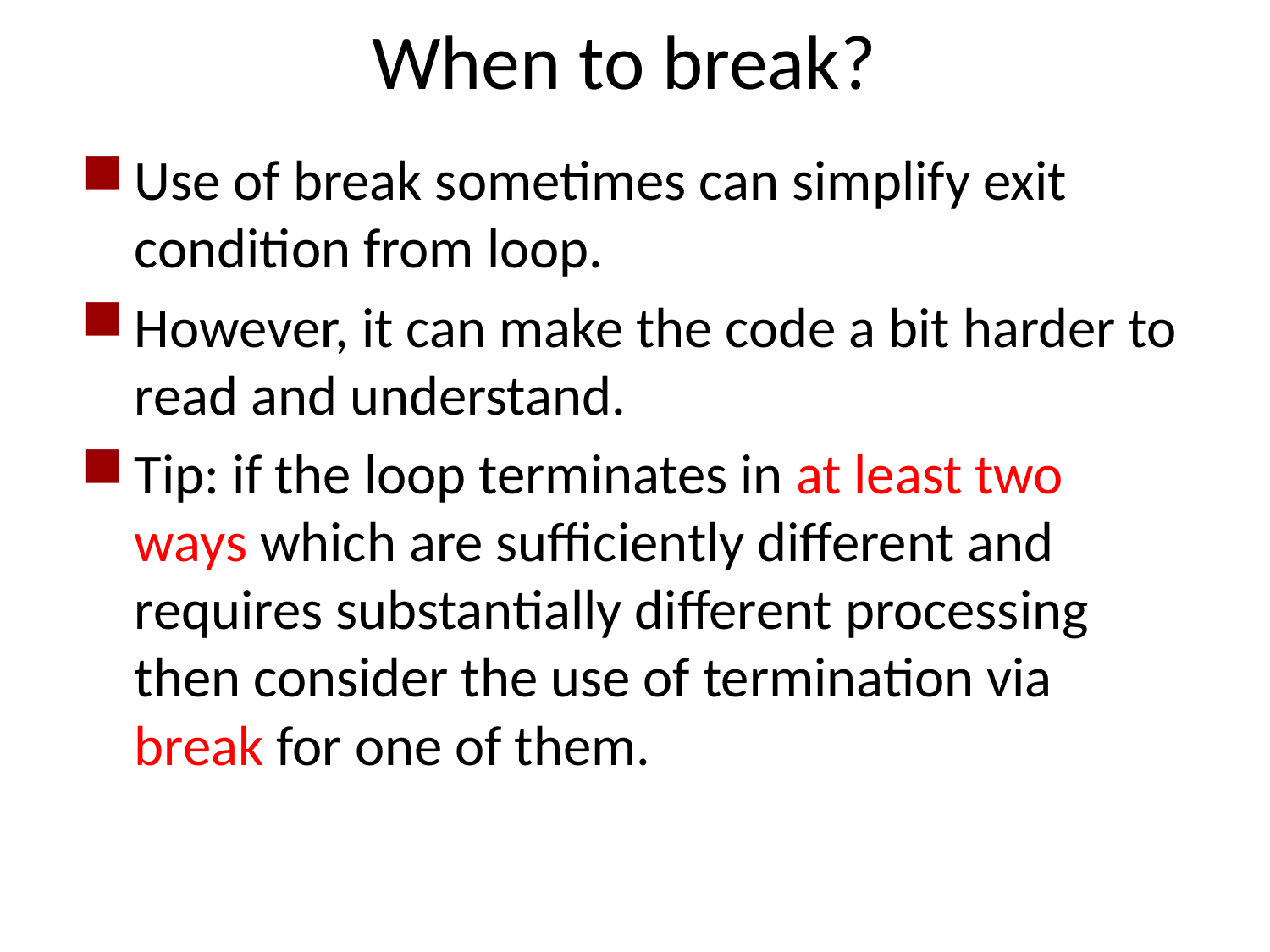

# When to break?
Use of break sometimes can simplify exit condition from loop.
However, it can make the code a bit harder to read and understand.
Tip: if the loop terminates in at least two ways which are sufficiently different and requires substantially different processing then consider the use of termination via break for one of them.